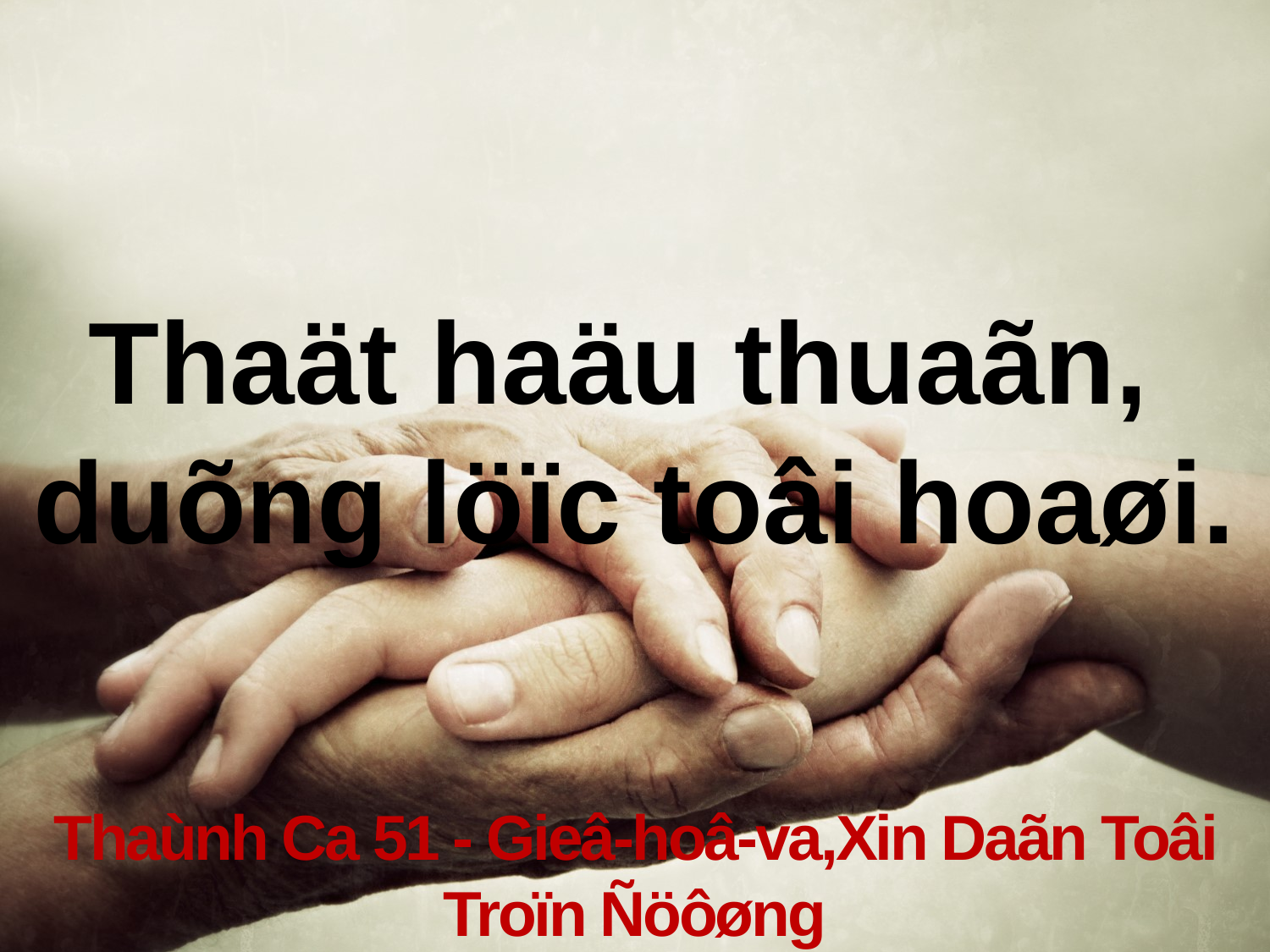

Thaät haäu thuaãn,
duõng löïc toâi hoaøi.
Thaùnh Ca 51 - Gieâ-hoâ-va,Xin Daãn Toâi Troïn Ñöôøng